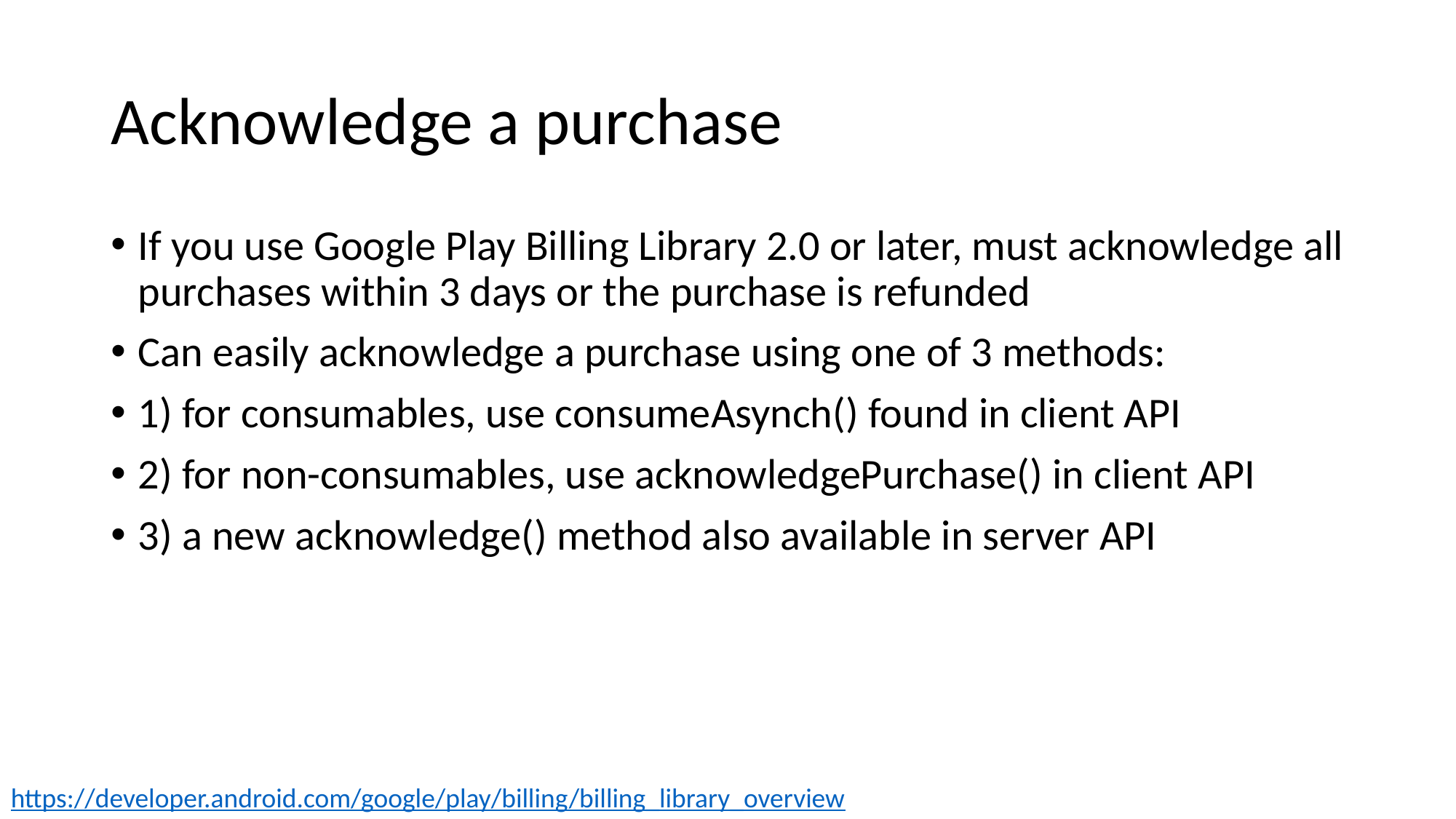

# Acknowledge a purchase
If you use Google Play Billing Library 2.0 or later, must acknowledge all purchases within 3 days or the purchase is refunded
Can easily acknowledge a purchase using one of 3 methods:
1) for consumables, use consumeAsynch() found in client API
2) for non-consumables, use acknowledgePurchase() in client API
3) a new acknowledge() method also available in server API

https://developer.android.com/google/play/billing/billing_library_overview